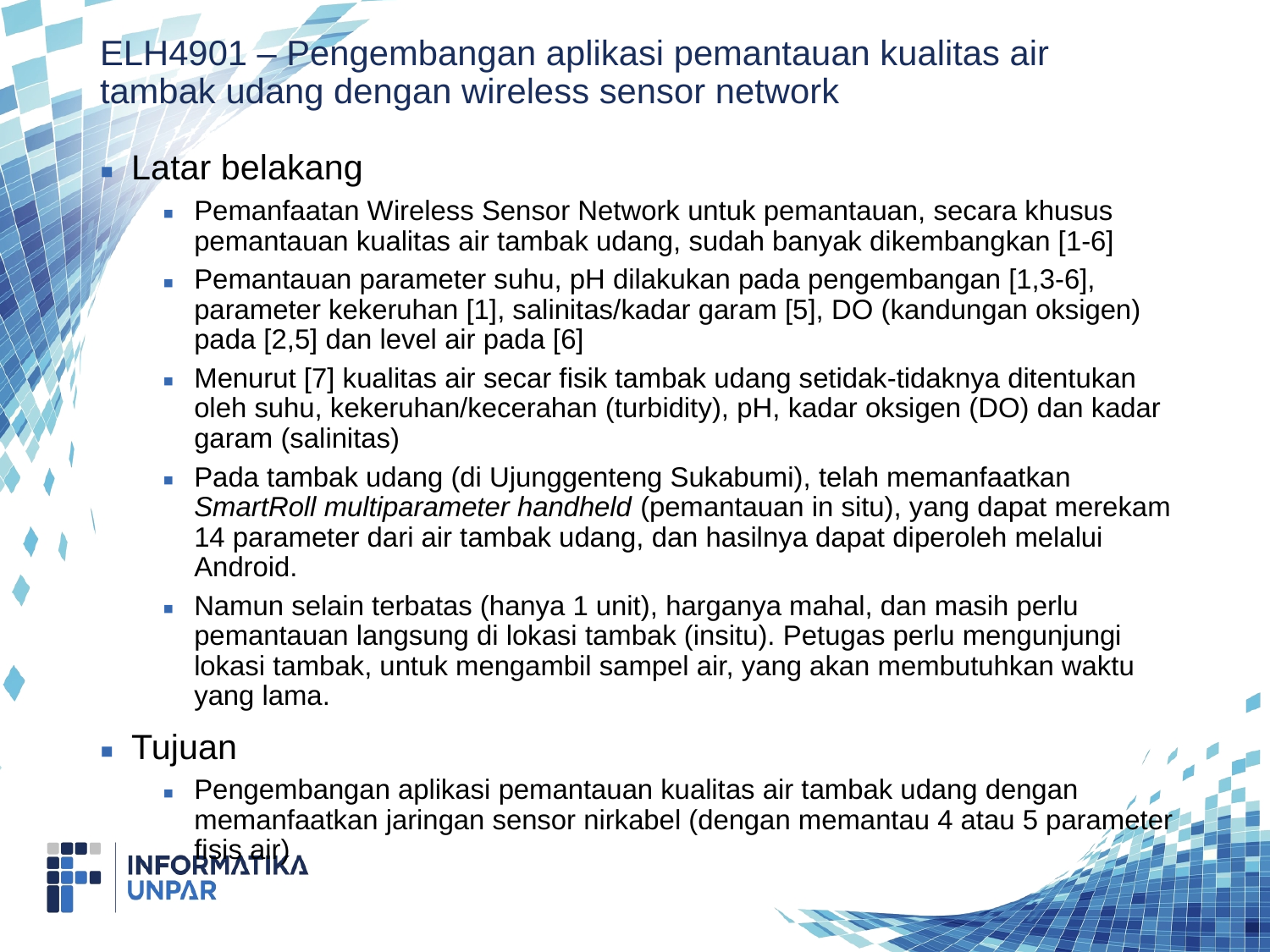

# ELH4901 – Pengembangan aplikasi pemantauan kualitas air tambak udang dengan wireless sensor network
Latar belakang
Pemanfaatan Wireless Sensor Network untuk pemantauan, secara khusus pemantauan kualitas air tambak udang, sudah banyak dikembangkan [1-6]
Pemantauan parameter suhu, pH dilakukan pada pengembangan [1,3-6], parameter kekeruhan [1], salinitas/kadar garam [5], DO (kandungan oksigen) pada [2,5] dan level air pada [6]
Menurut [7] kualitas air secar fisik tambak udang setidak-tidaknya ditentukan oleh suhu, kekeruhan/kecerahan (turbidity), pH, kadar oksigen (DO) dan kadar garam (salinitas)
Pada tambak udang (di Ujunggenteng Sukabumi), telah memanfaatkan SmartRoll multiparameter handheld (pemantauan in situ), yang dapat merekam 14 parameter dari air tambak udang, dan hasilnya dapat diperoleh melalui Android.
Namun selain terbatas (hanya 1 unit), harganya mahal, dan masih perlu pemantauan langsung di lokasi tambak (insitu). Petugas perlu mengunjungi lokasi tambak, untuk mengambil sampel air, yang akan membutuhkan waktu yang lama.
Tujuan
Pengembangan aplikasi pemantauan kualitas air tambak udang dengan memanfaatkan jaringan sensor nirkabel (dengan memantau 4 atau 5 parameter fisis air)